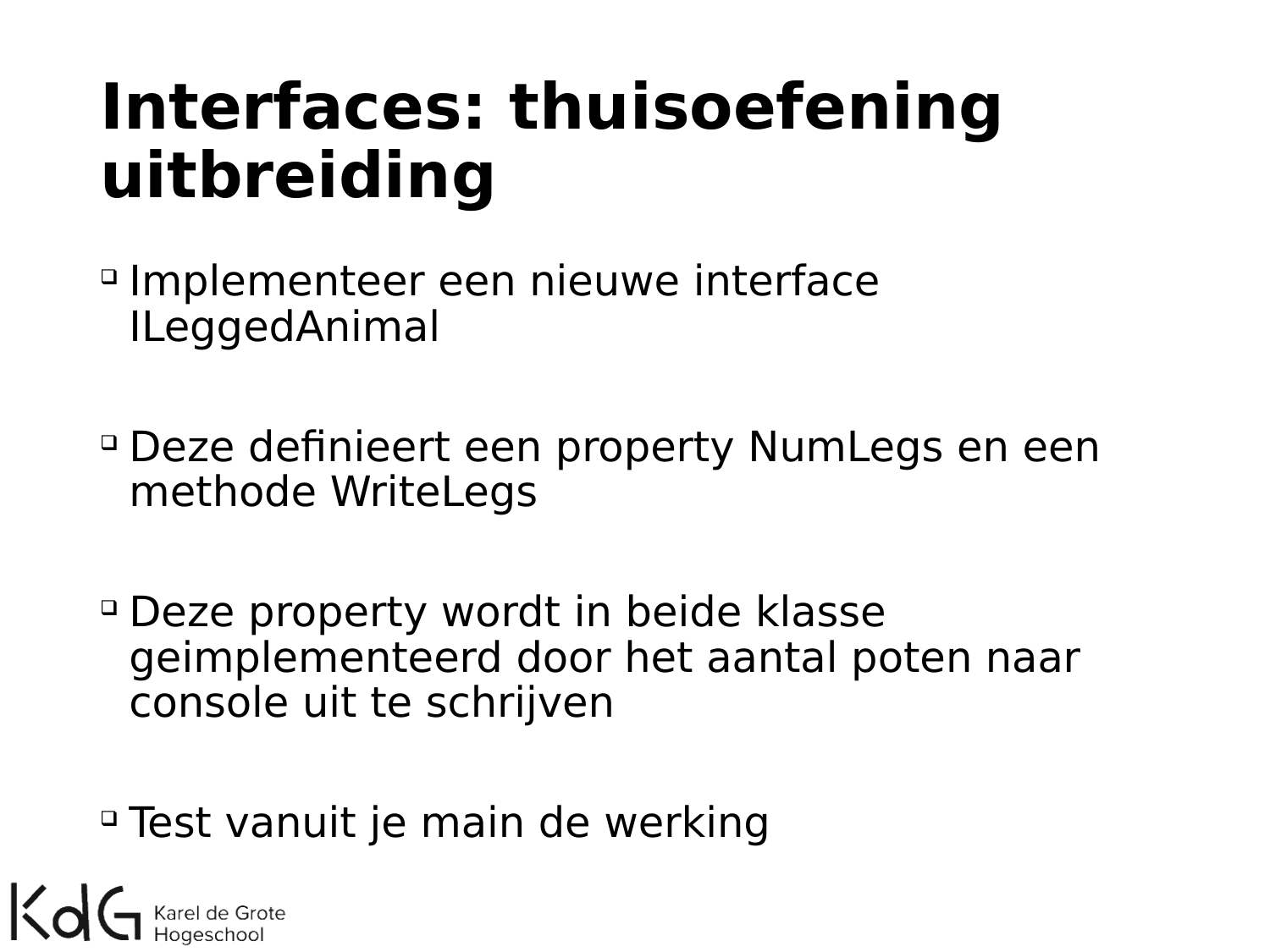

# Interfaces: thuisoefening uitbreiding
Implementeer een nieuwe interface ILeggedAnimal

Deze definieert een property NumLegs en een methode WriteLegs

Deze property wordt in beide klasse geimplementeerd door het aantal poten naar console uit te schrijven

Test vanuit je main de werking